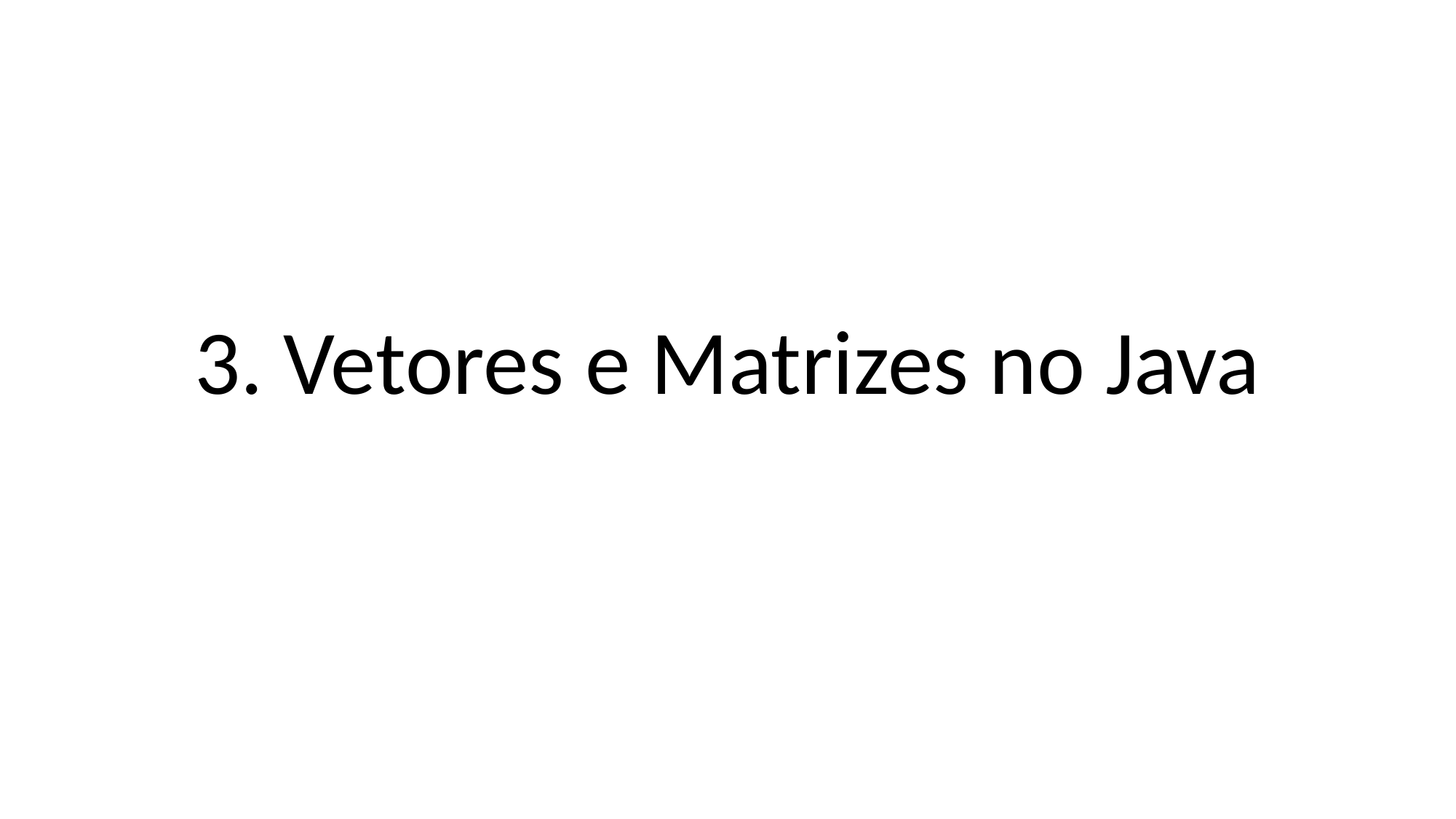

# 3. Vetores e Matrizes no Java